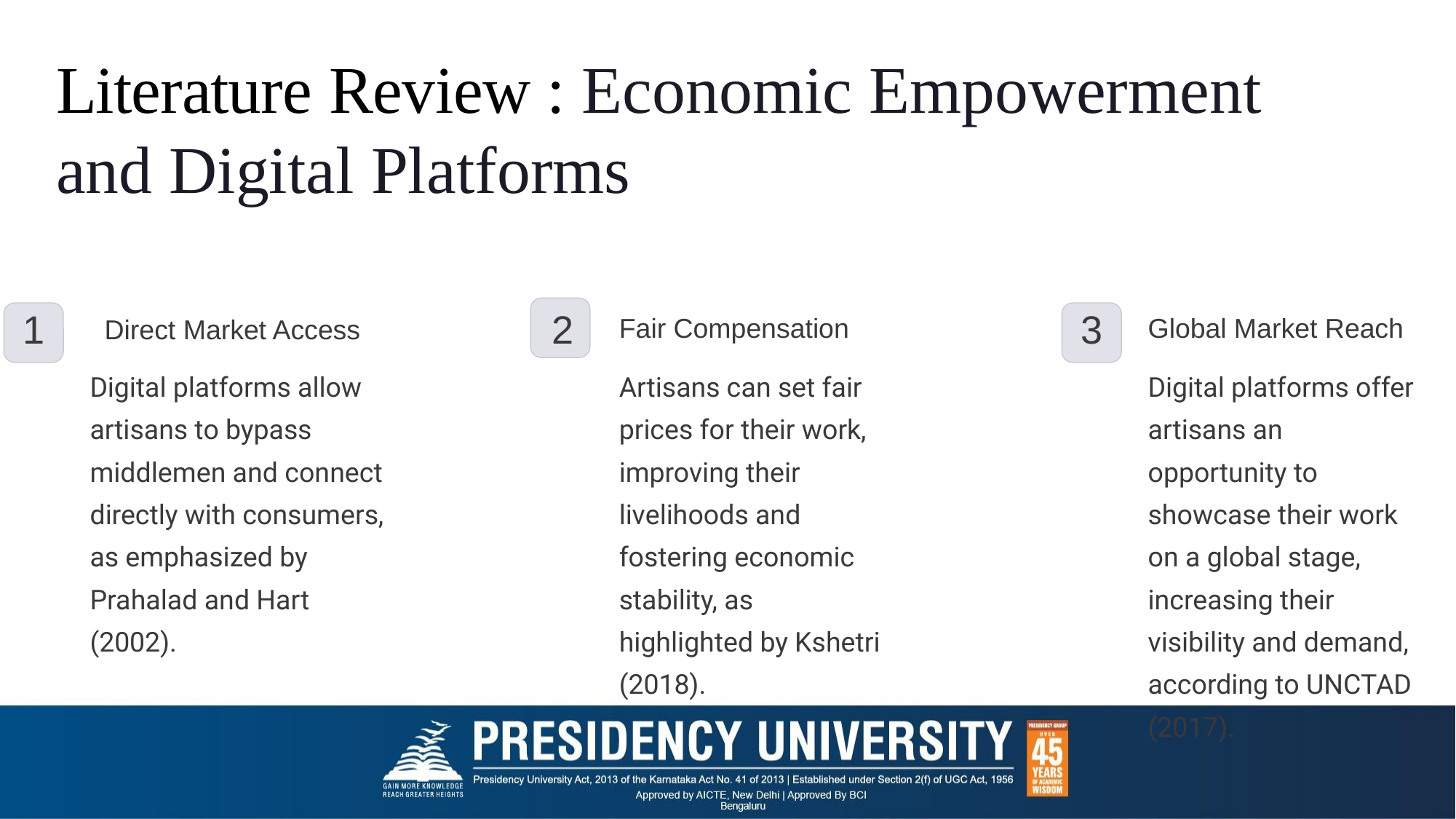

# Literature Review : Economic Empowerment and Digital Platforms

Fair Compensation

Global Market Reach
Direct Market Access
1
2
3
Digital platforms allow artisans to bypass middlemen and connect directly with consumers, as emphasized by Prahalad and Hart (2002).
Digital platforms offer artisans an opportunity to showcase their work on a global stage, increasing their visibility and demand, according to UNCTAD (2017).
Artisans can set fair prices for their work, improving their livelihoods and fostering economic stability, as highlighted by Kshetri (2018).